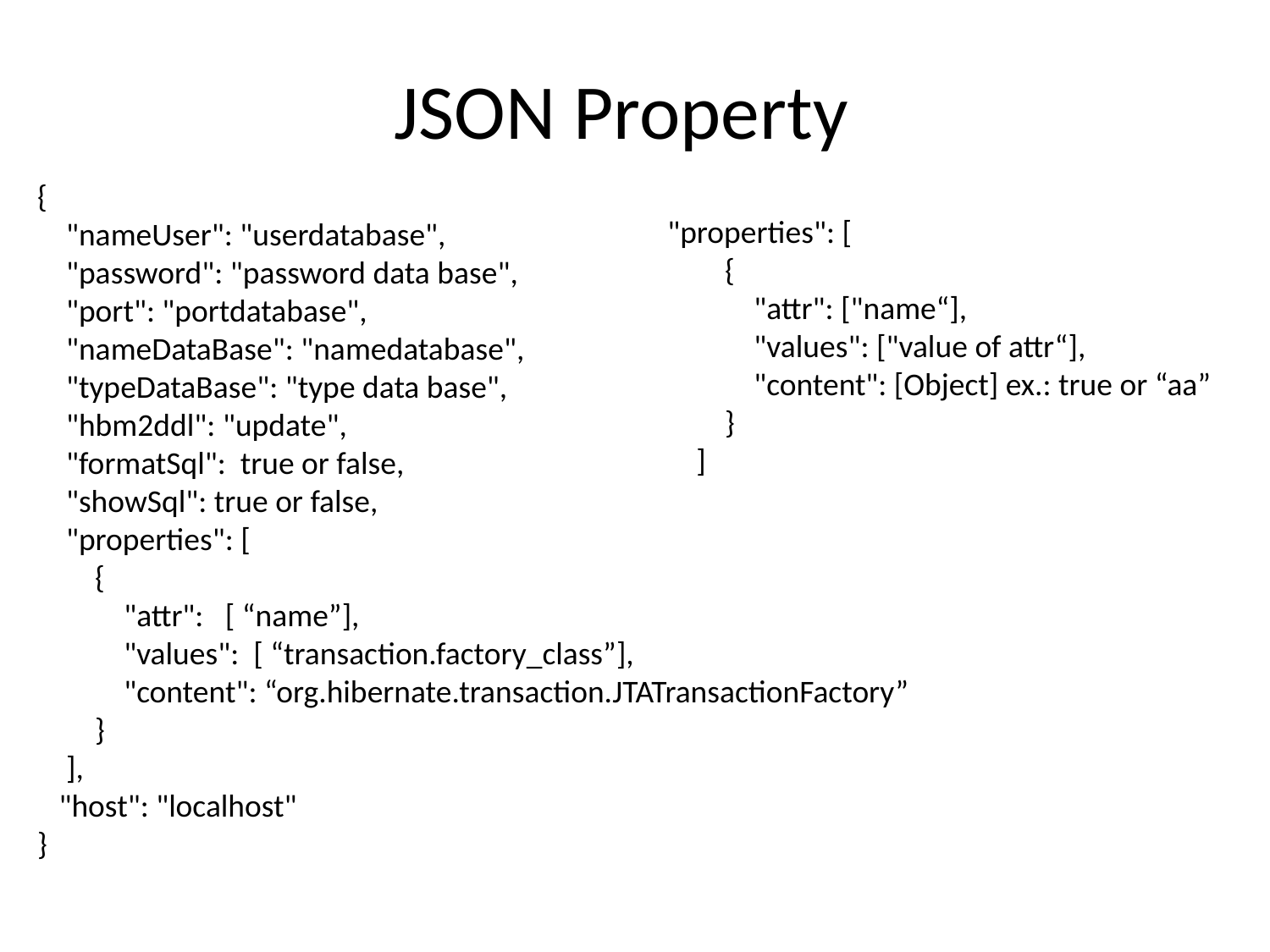

JSON Property
{
    "nameUser": "userdatabase",
    "password": "password data base",
    "port": "portdatabase",
    "nameDataBase": "namedatabase",
    "typeDataBase": "type data base",
    "hbm2ddl": "update",
    "formatSql":  true or false,
    "showSql": true or false,
    "properties": [
        {
            "attr":   [ “name”],
            "values":  [ “transaction.factory_class”],
            "content": “org.hibernate.transaction.JTATransactionFactory”
        }
    ],
   "host": "localhost"
}
"properties": [
        {
            "attr": ["name“],
            "values": ["value of attr“],
            "content": [Object] ex.: true or “aa”
        }
    ]